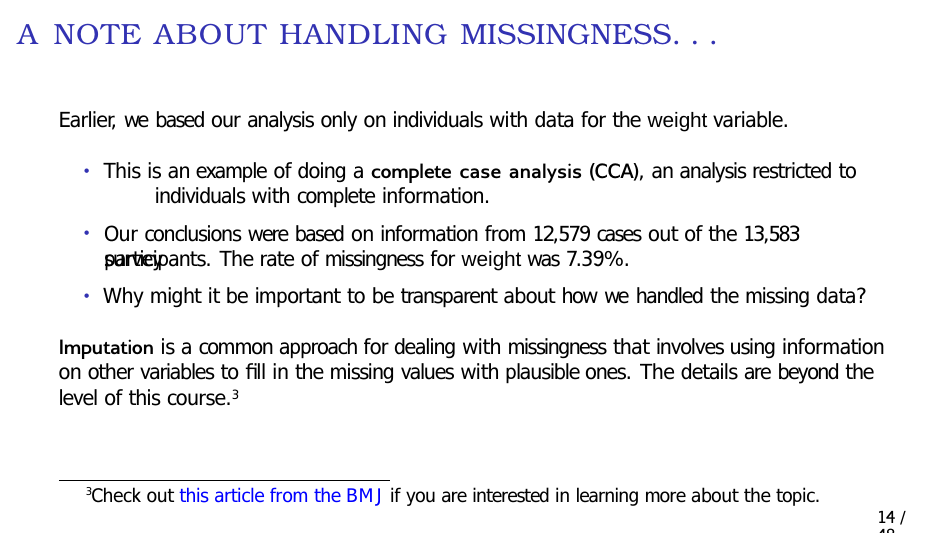

# A note about handling missingness. . .
Earlier, we based our analysis only on individuals with data for the weight variable.

This is an example of doing a complete case analysis (CCA), an analysis restricted to 	individuals with complete information.
Our conclusions were based on information from 12,579 cases out of the 13,583 survey
participants. The rate of missingness for weight was 7.39%.
Why might it be important to be transparent about how we handled the missing data?

Imputation is a common approach for dealing with missingness that involves using information on other variables to fill in the missing values with plausible ones. The details are beyond the level of this course.3

3Check out this article from the BMJ if you are interested in learning more about the topic.
14 / 48